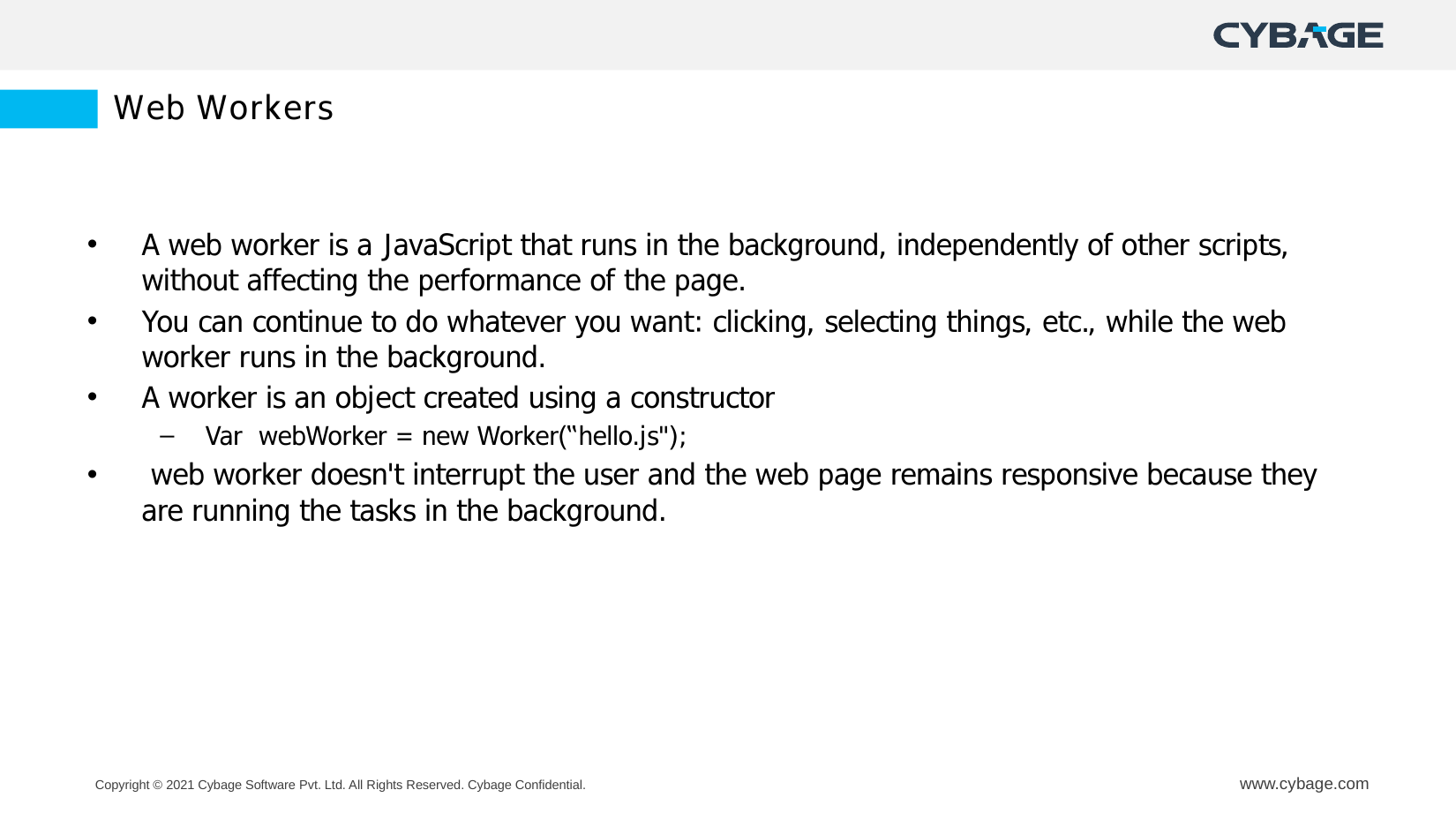

# Web Workers

A web worker is a JavaScript that runs in the background, independently of other scripts, without affecting the performance of the page.
You can continue to do whatever you want: clicking, selecting things, etc., while the web worker runs in the background.
A worker is an object created using a constructor
Var  webWorker = new Worker(“hello.js");
 web worker doesn't interrupt the user and the web page remains responsive because they are running the tasks in the background.